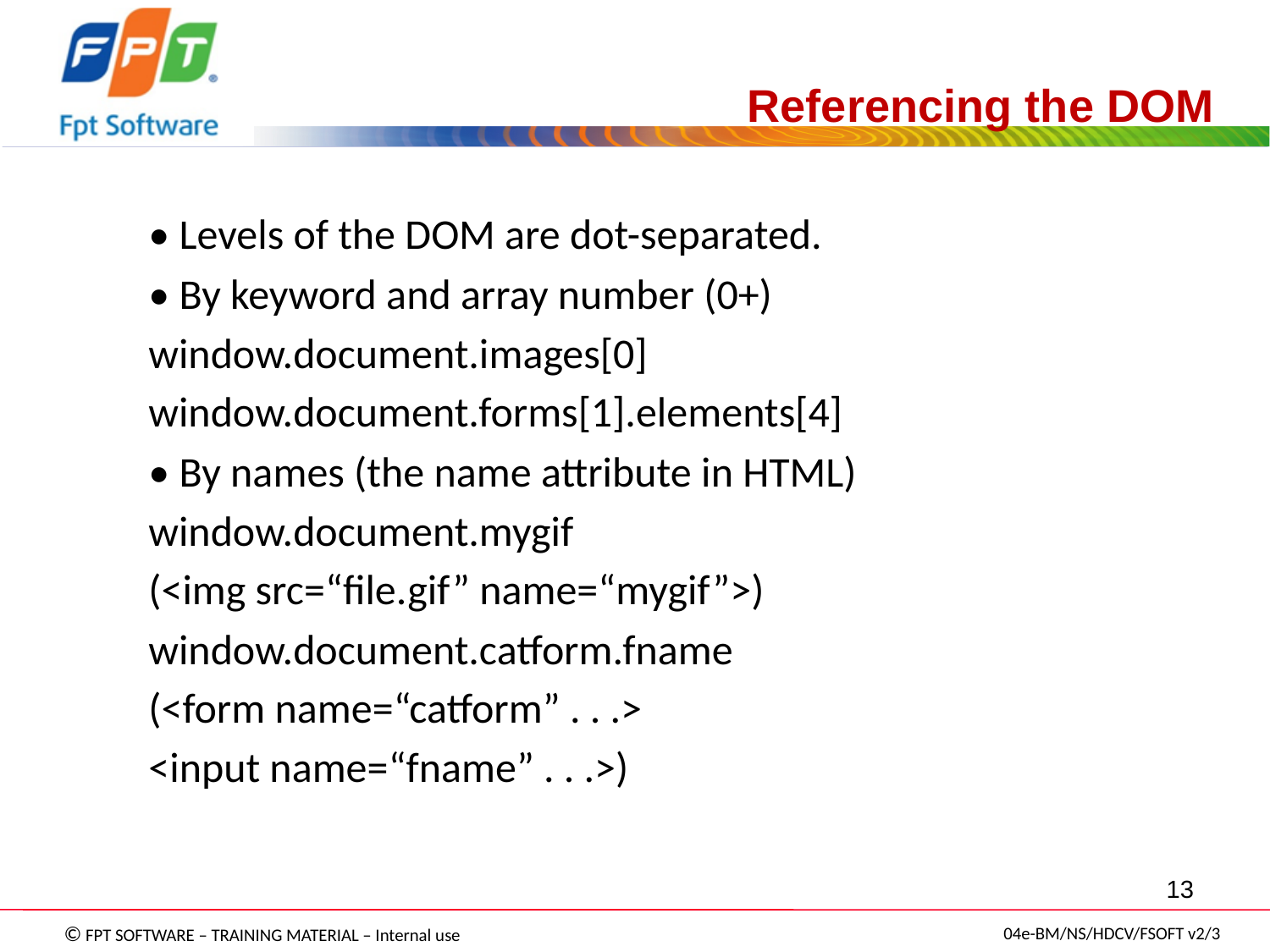

Referencing the DOM
• Levels of the DOM are dot-separated.
• By keyword and array number (0+)
window.document.images[0]
window.document.forms[1].elements[4]
• By names (the name attribute in HTML)
window.document.mygif
(<img src=“file.gif” name=“mygif”>)
window.document.catform.fname
(<form name=“catform” . . .>
<input name=“fname” . . .>)
13